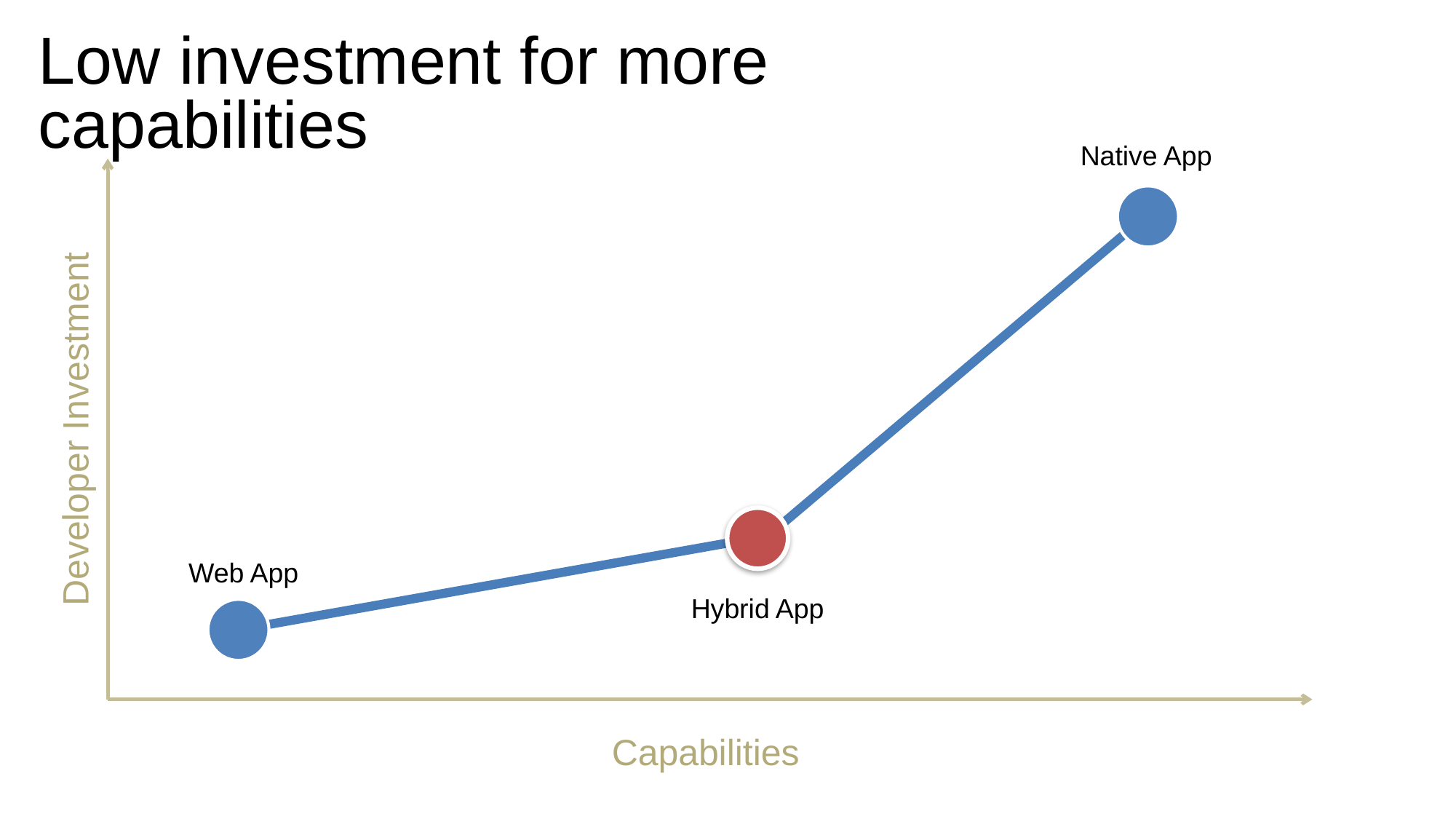

# Low investment for more capabilities
Native App

Developer Investment

Web App
Hybrid App

Capabilities